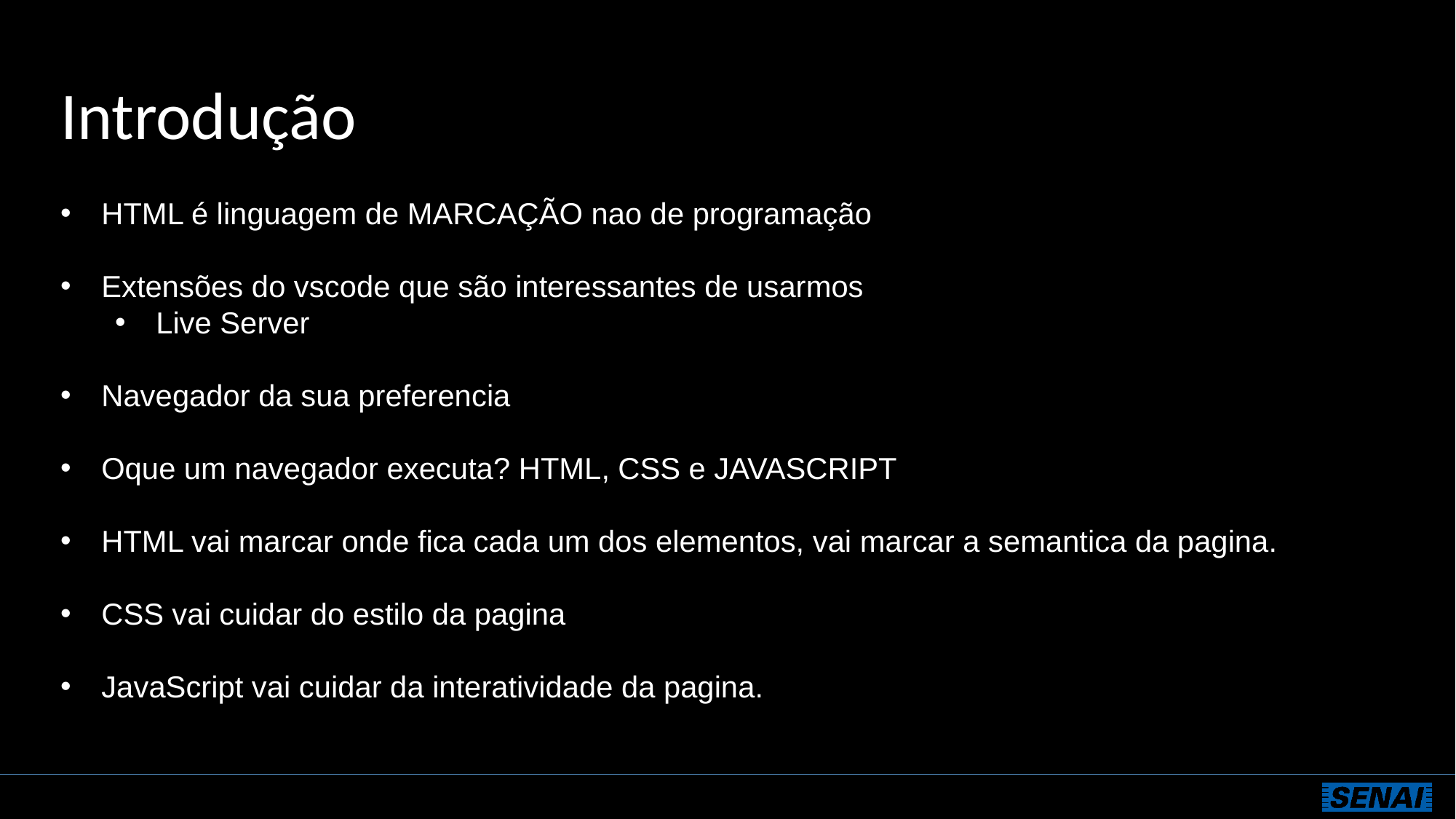

# Introdução
HTML é linguagem de MARCAÇÃO nao de programação

Extensões do vscode que são interessantes de usarmos
Live Server

Navegador da sua preferencia

Oque um navegador executa? HTML, CSS e JAVASCRIPT

HTML vai marcar onde fica cada um dos elementos, vai marcar a semantica da pagina.

CSS vai cuidar do estilo da pagina

JavaScript vai cuidar da interatividade da pagina.